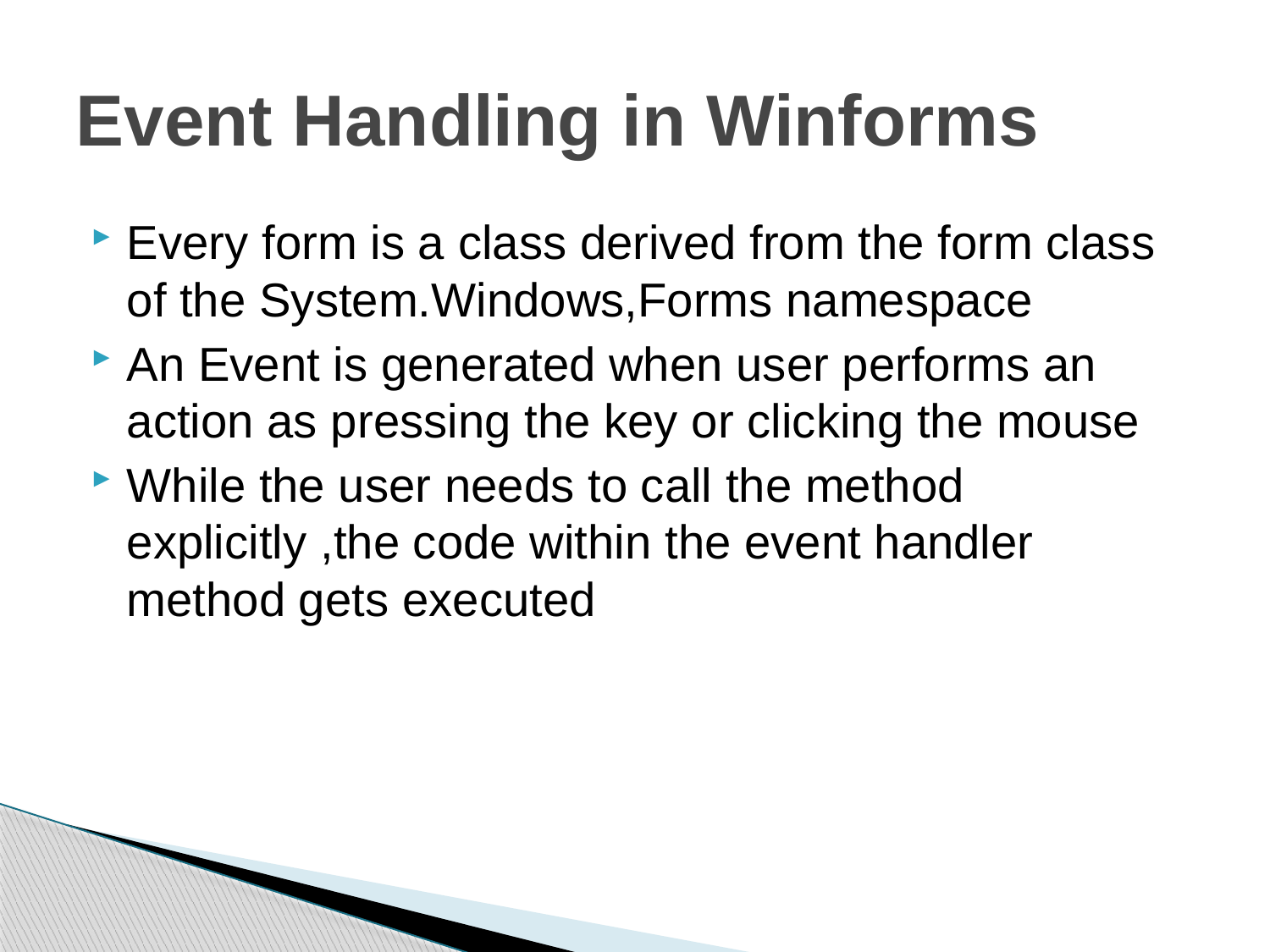

# Event Handling in Winforms
Every form is a class derived from the form class of the System.Windows,Forms namespace
An Event is generated when user performs an action as pressing the key or clicking the mouse
While the user needs to call the method explicitly ,the code within the event handler method gets executed